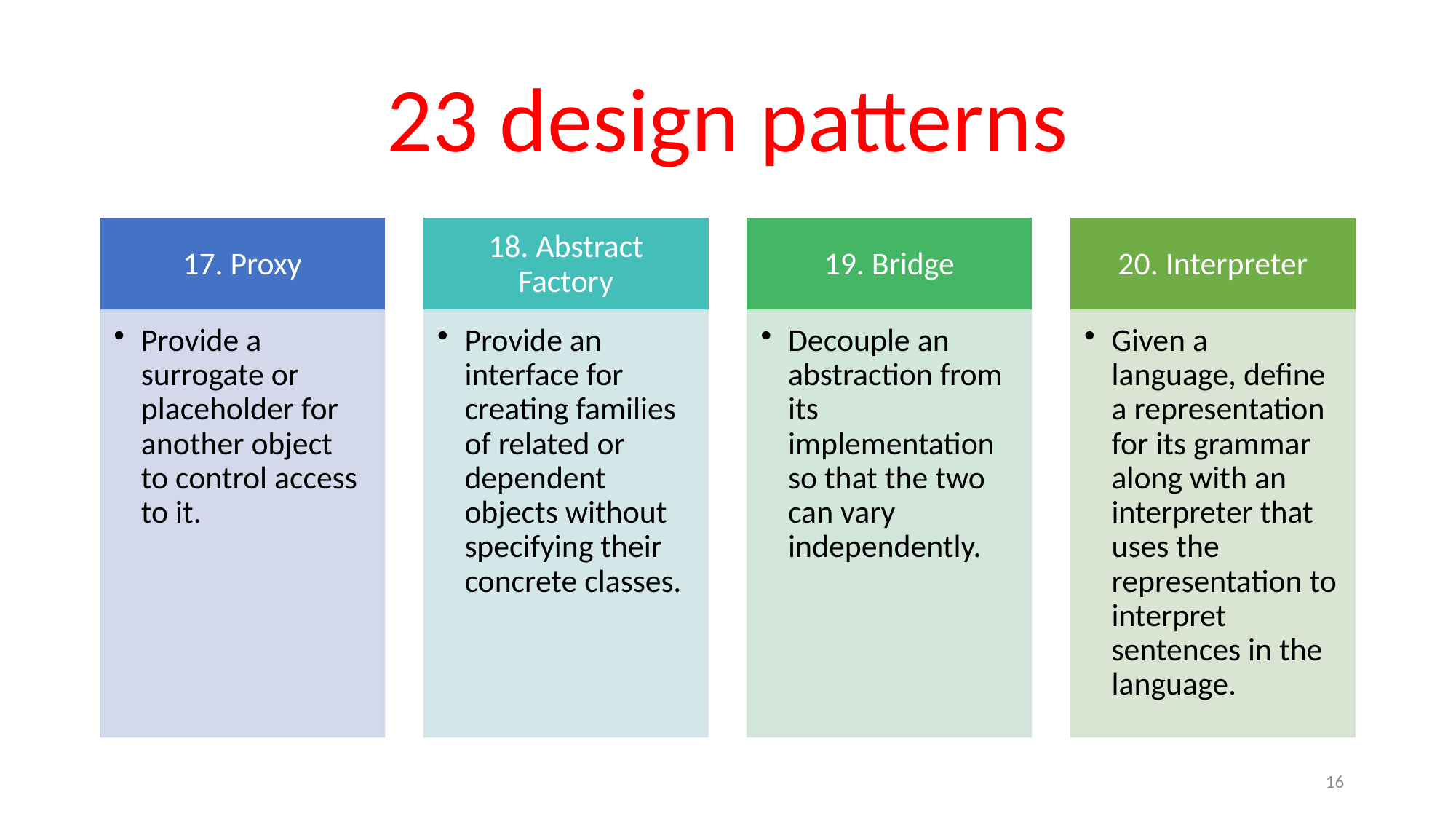

# 23 design patterns
17. Proxy
Provide a surrogate or placeholder for another object to control access to it.
18. Abstract Factory
Provide an interface for creating families of related or dependent objects without specifying their concrete classes.
19. Bridge
Decouple an abstraction from its implementation so that the two can vary independently.
20. Interpreter
Given a language, define a representation for its grammar along with an interpreter that uses the representation to interpret sentences in the language.
16